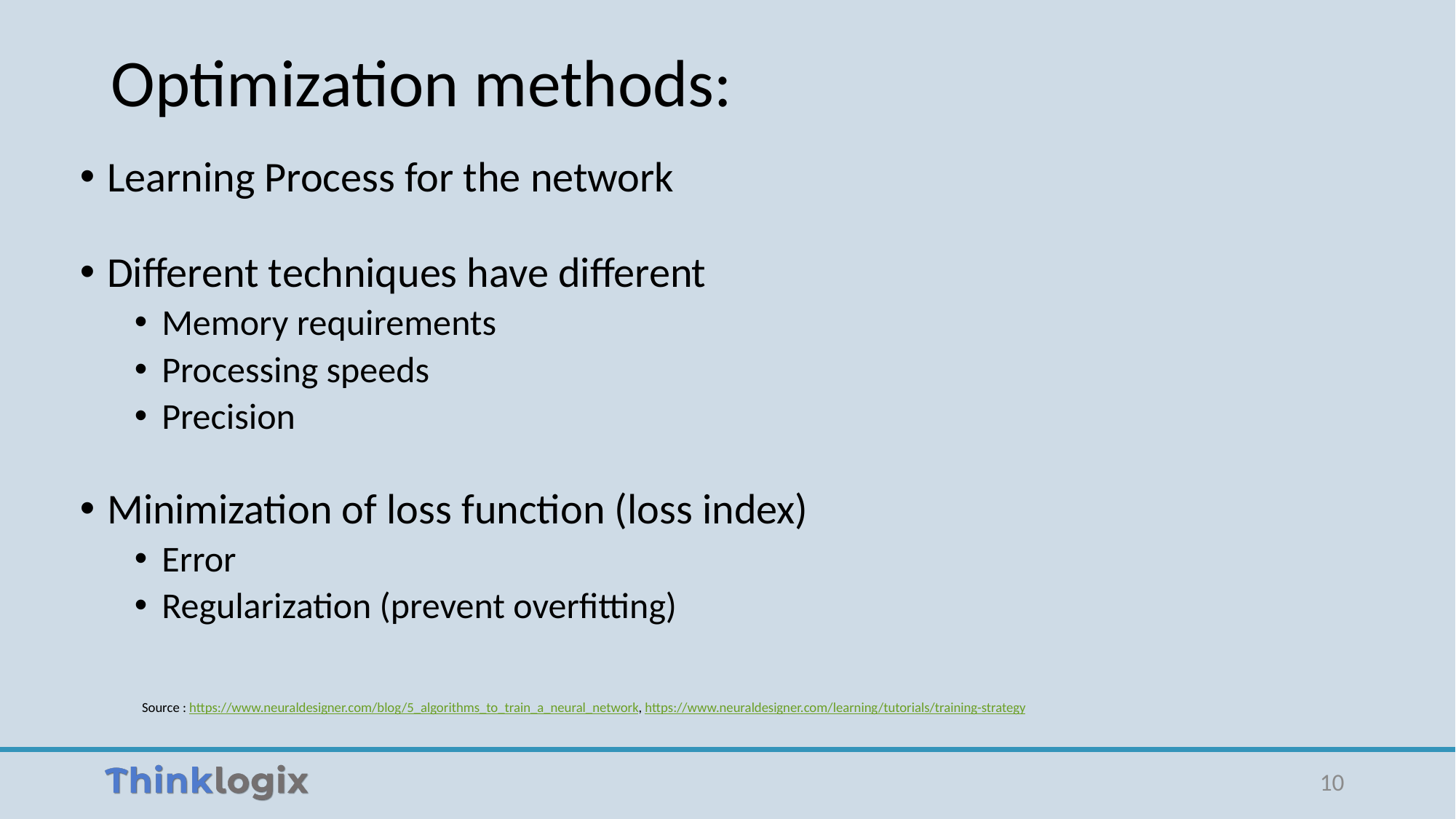

# Optimization methods:
Learning Process for the network

Different techniques have different
Memory requirements
Processing speeds
Precision

Minimization of loss function (loss index)
Error
Regularization (prevent overfitting)

Source : https://www.neuraldesigner.com/blog/5_algorithms_to_train_a_neural_network, https://www.neuraldesigner.com/learning/tutorials/training-strategy

10